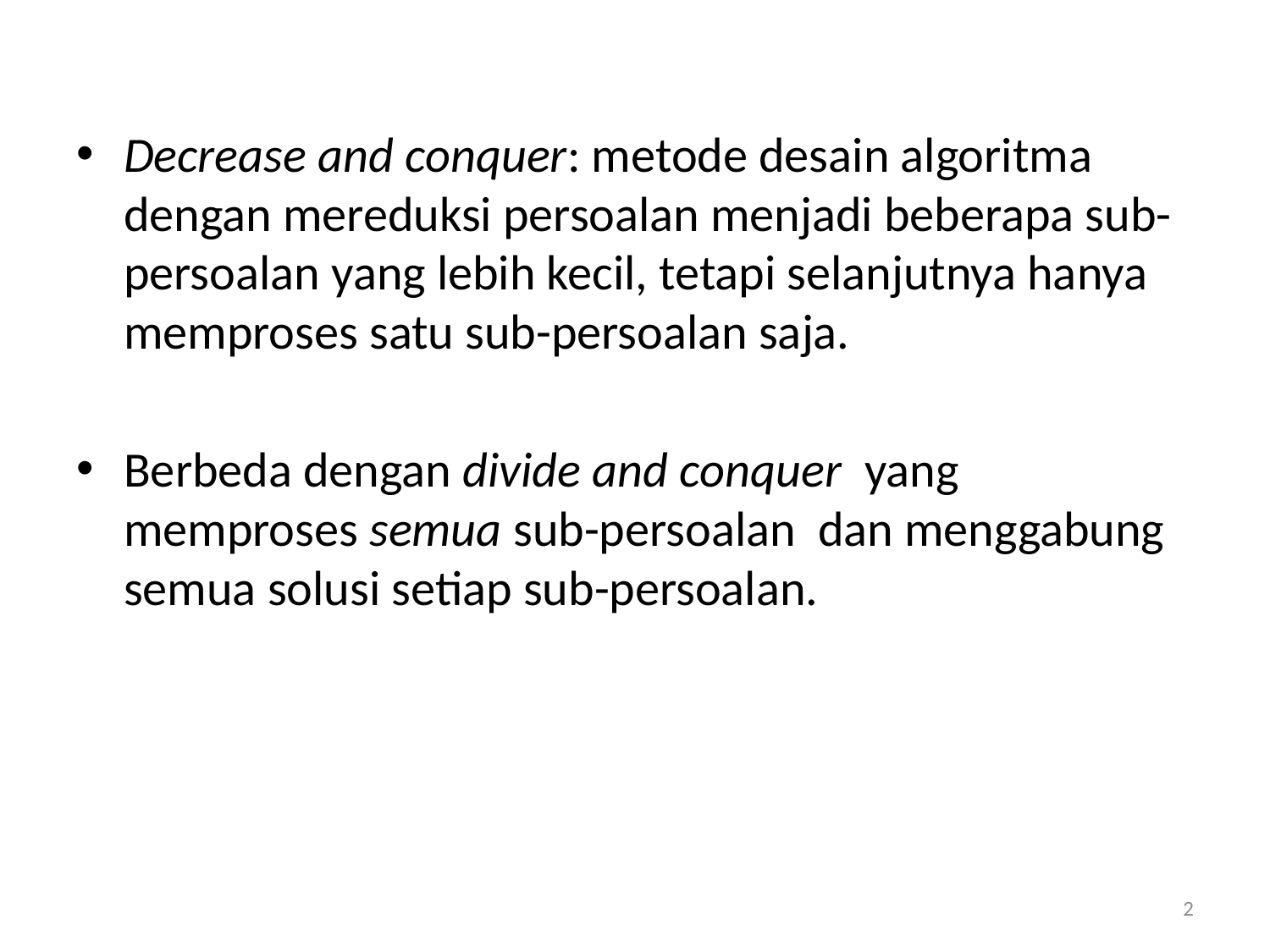

Decrease and conquer: metode desain algoritma dengan mereduksi persoalan menjadi beberapa sub-persoalan yang lebih kecil, tetapi selanjutnya hanya memproses satu sub-persoalan saja.

Berbeda dengan divide and conquer  yang memproses semua sub-persoalan  dan menggabung semua solusi setiap sub-persoalan.
2